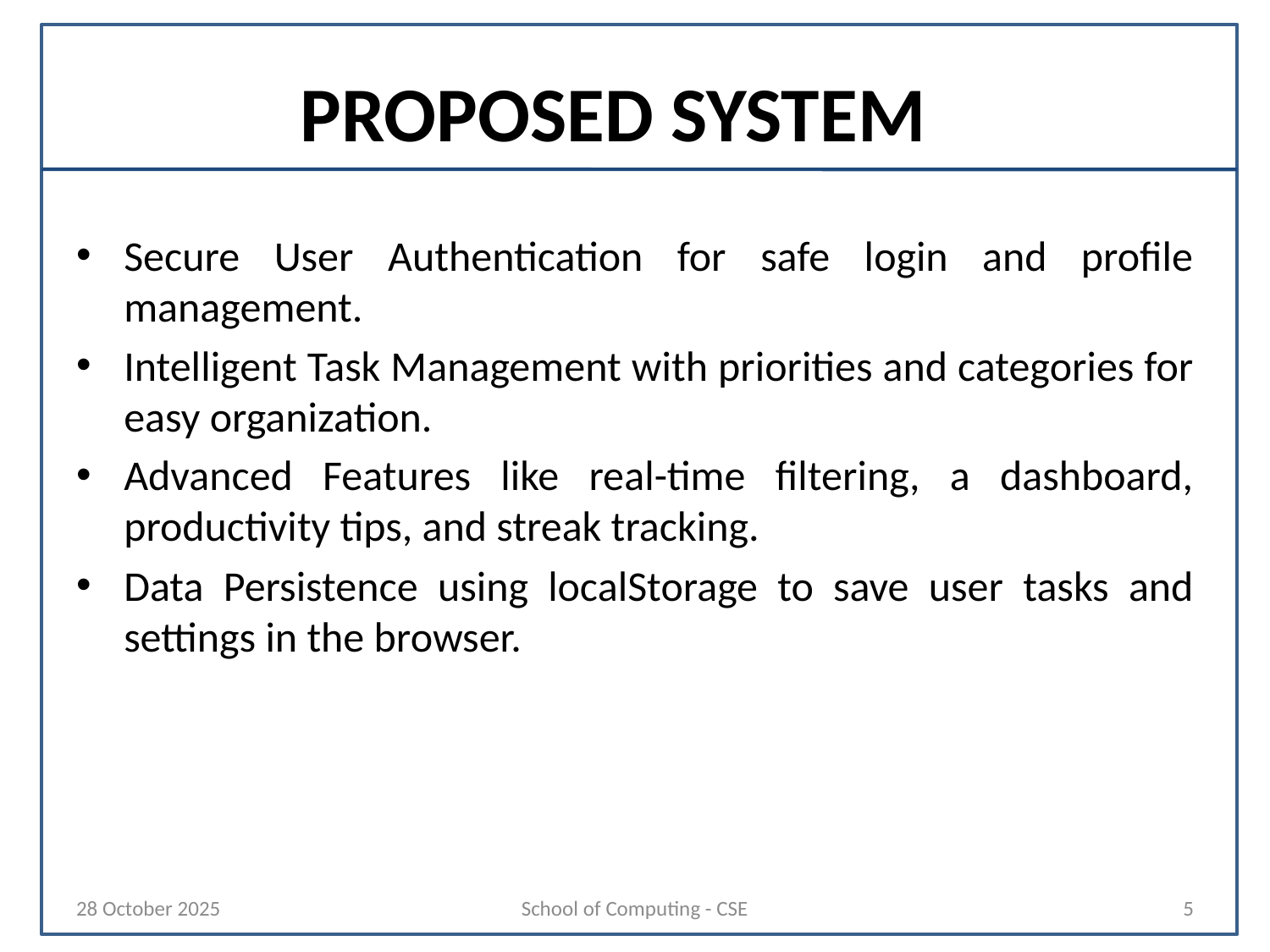

# PROPOSED SYSTEM
Secure User Authentication for safe login and profile management.
Intelligent Task Management with priorities and categories for easy organization.
Advanced Features like real-time filtering, a dashboard, productivity tips, and streak tracking.
Data Persistence using localStorage to save user tasks and settings in the browser.
28 October 2025
School of Computing - CSE
5